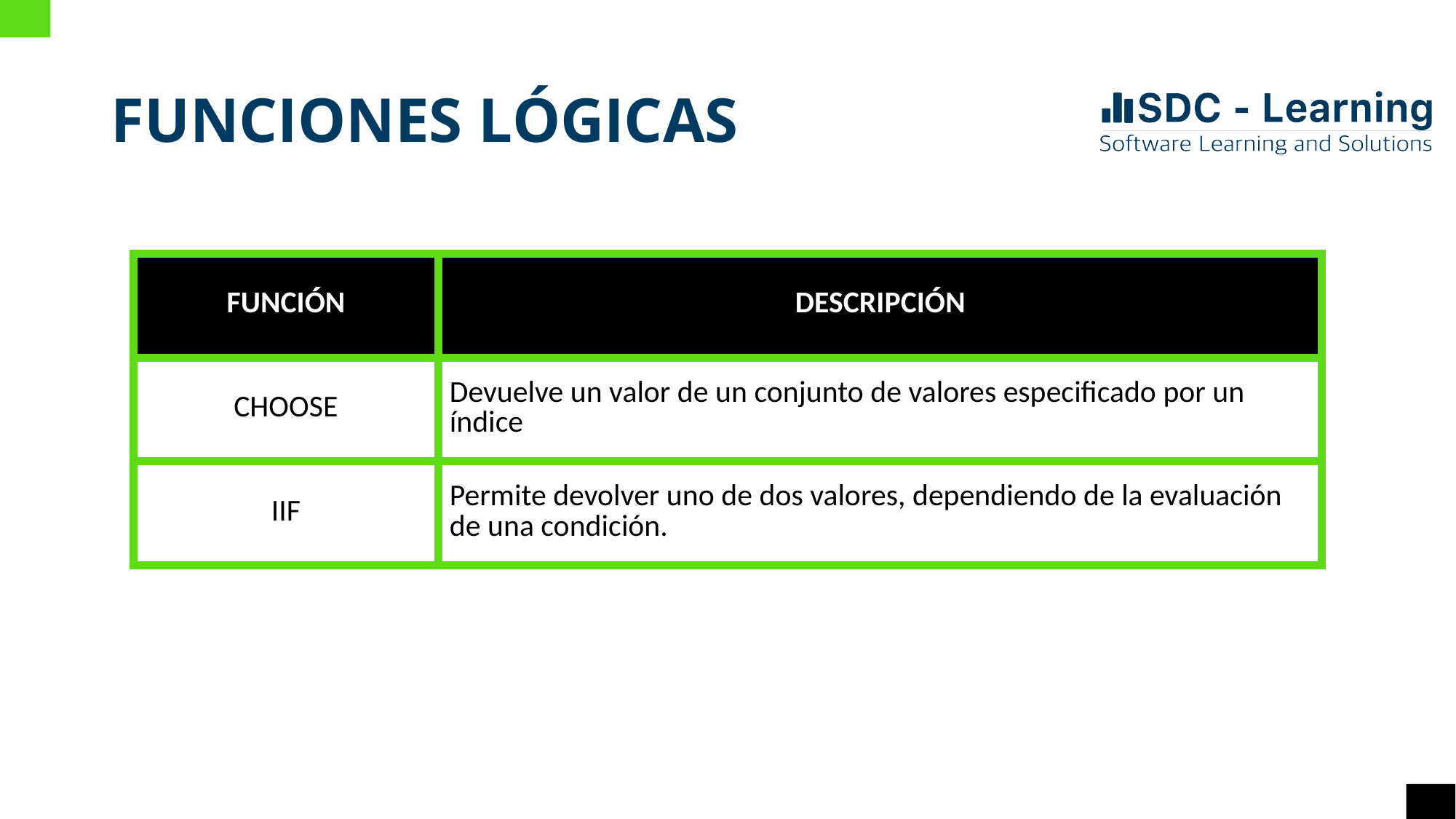

# FUNCIONES LÓGICAS

| FUNCIÓN | DESCRIPCIÓN |
| --- | --- |
| CHOOSE | Devuelve un valor de un conjunto de valores especificado por un índice |
| IIF | Permite devolver uno de dos valores, dependiendo de la evaluación de una condición. |